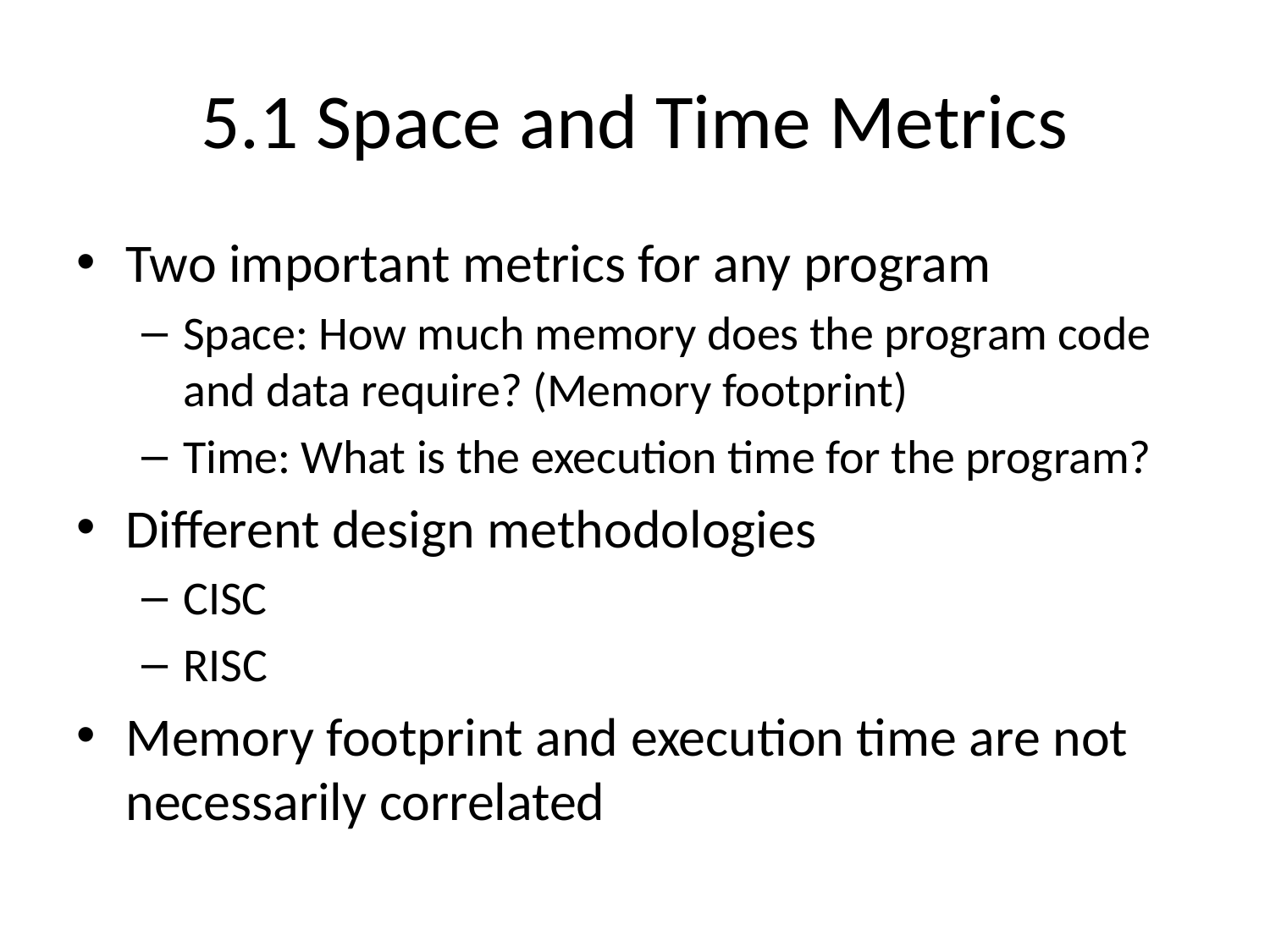

# 5.1 Space and Time Metrics
Two important metrics for any program
Space: How much memory does the program code and data require? (Memory footprint)
Time: What is the execution time for the program?
Different design methodologies
CISC
RISC
Memory footprint and execution time are not necessarily correlated